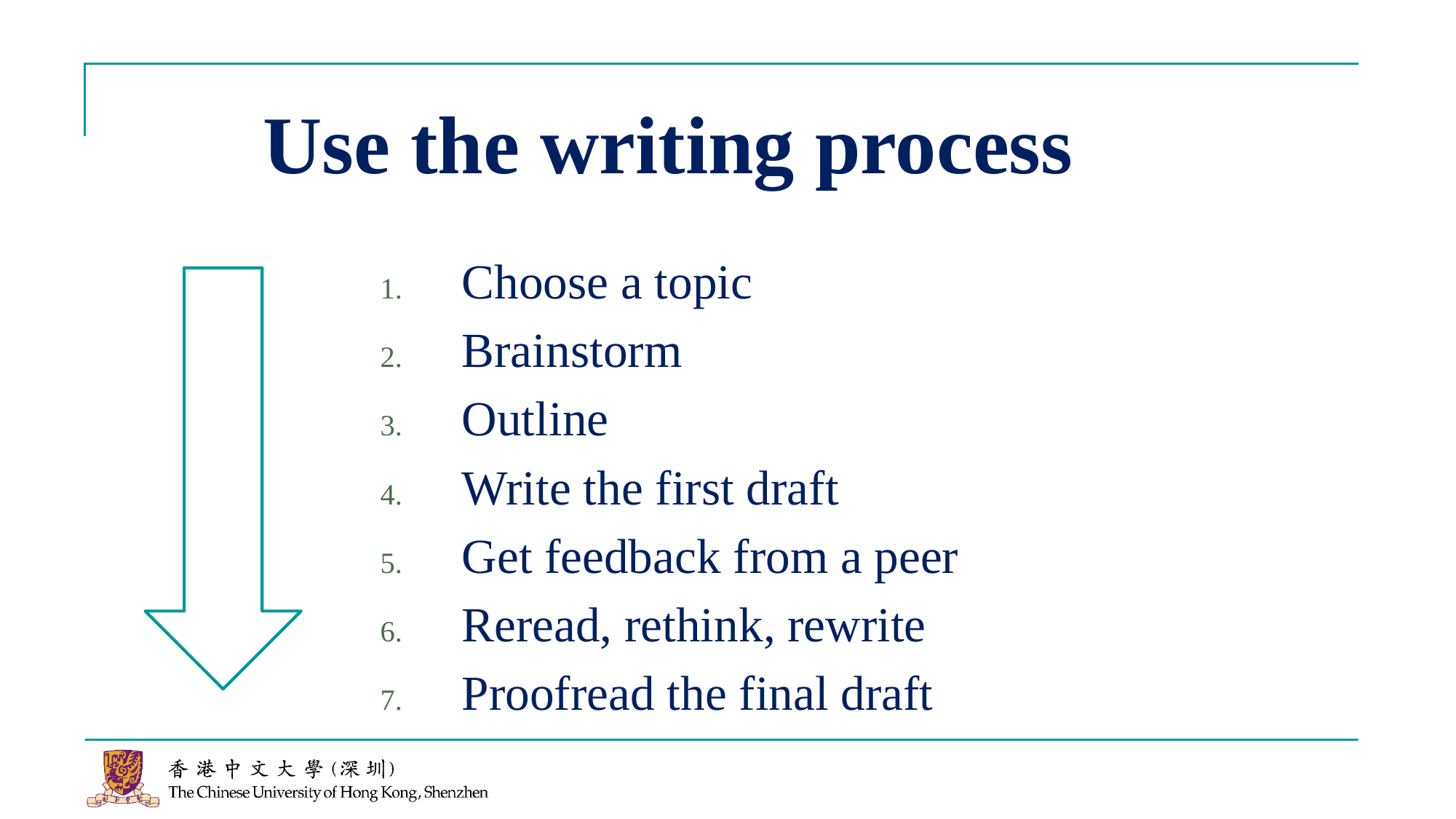

# Use the writing process
Choose a topic
Brainstorm
Outline
Write the first draft
Get feedback from a peer
Reread, rethink, rewrite
Proofread the final draft